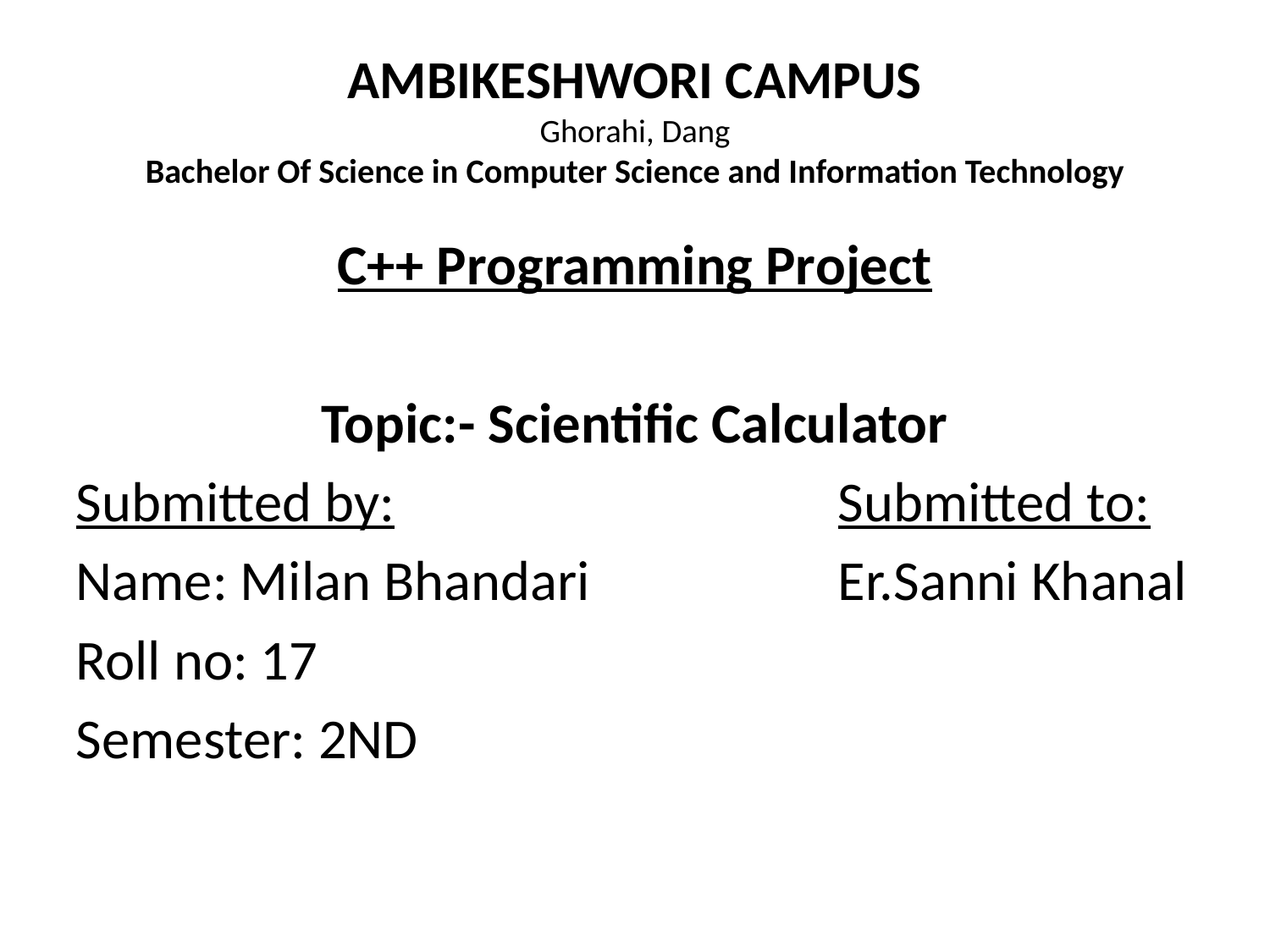

# AMBIKESHWORI CAMPUS Ghorahi, Dang Bachelor Of Science in Computer Science and Information Technology
C++ Programming Project

Topic:- Scientific Calculator
Submitted by:				Submitted to:
Name: Milan Bhandari		Er.Sanni Khanal
Roll no: 17
Semester: 2ND